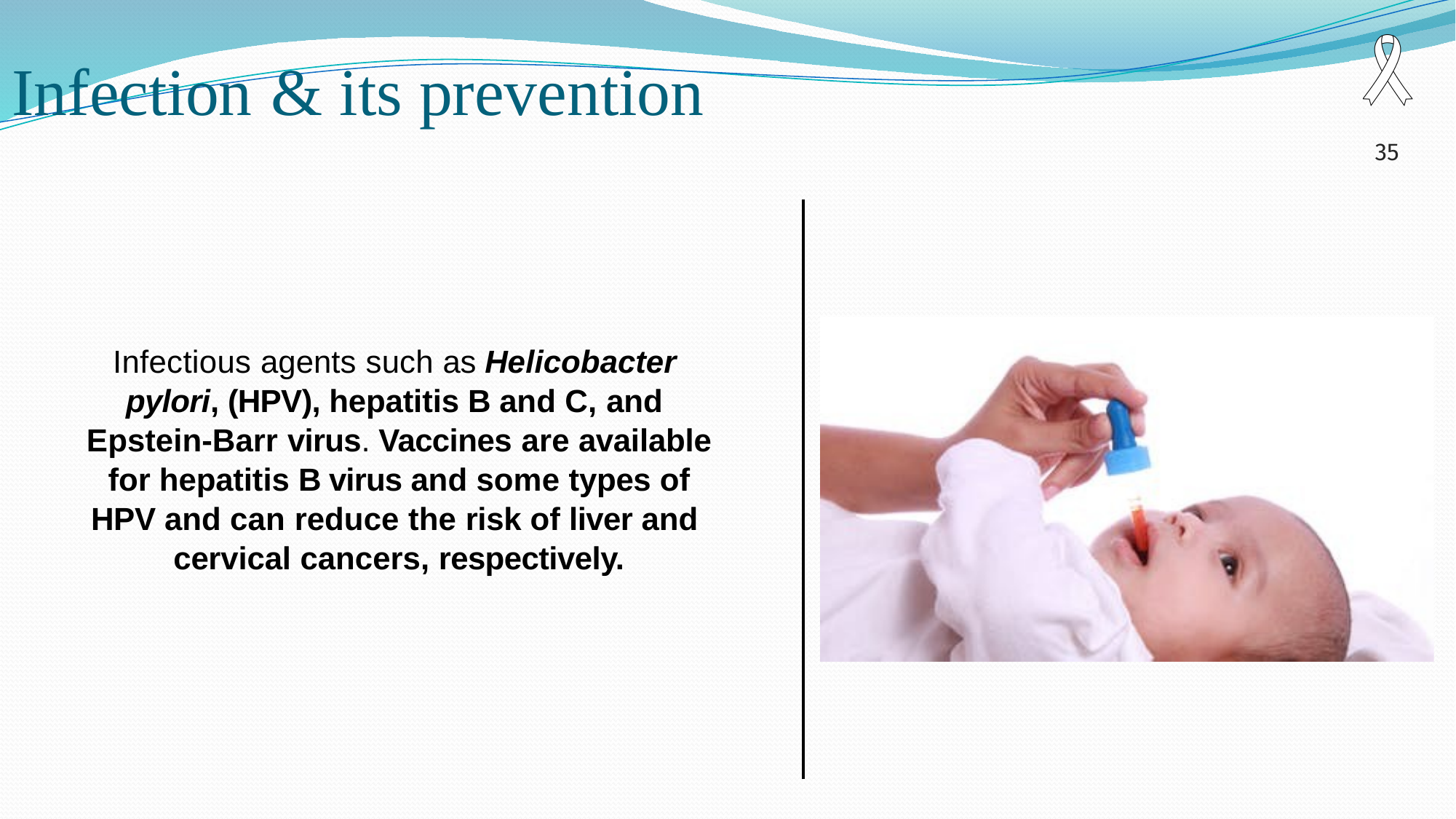

# Infection	& its prevention
35

Infectious agents such as Helicobacter  pylori, (HPV), hepatitis B and C, and  Epstein-Barr virus. Vaccines are available  for hepatitis B virus and some types of  HPV and can reduce the risk of liver and  cervical cancers, respectively.